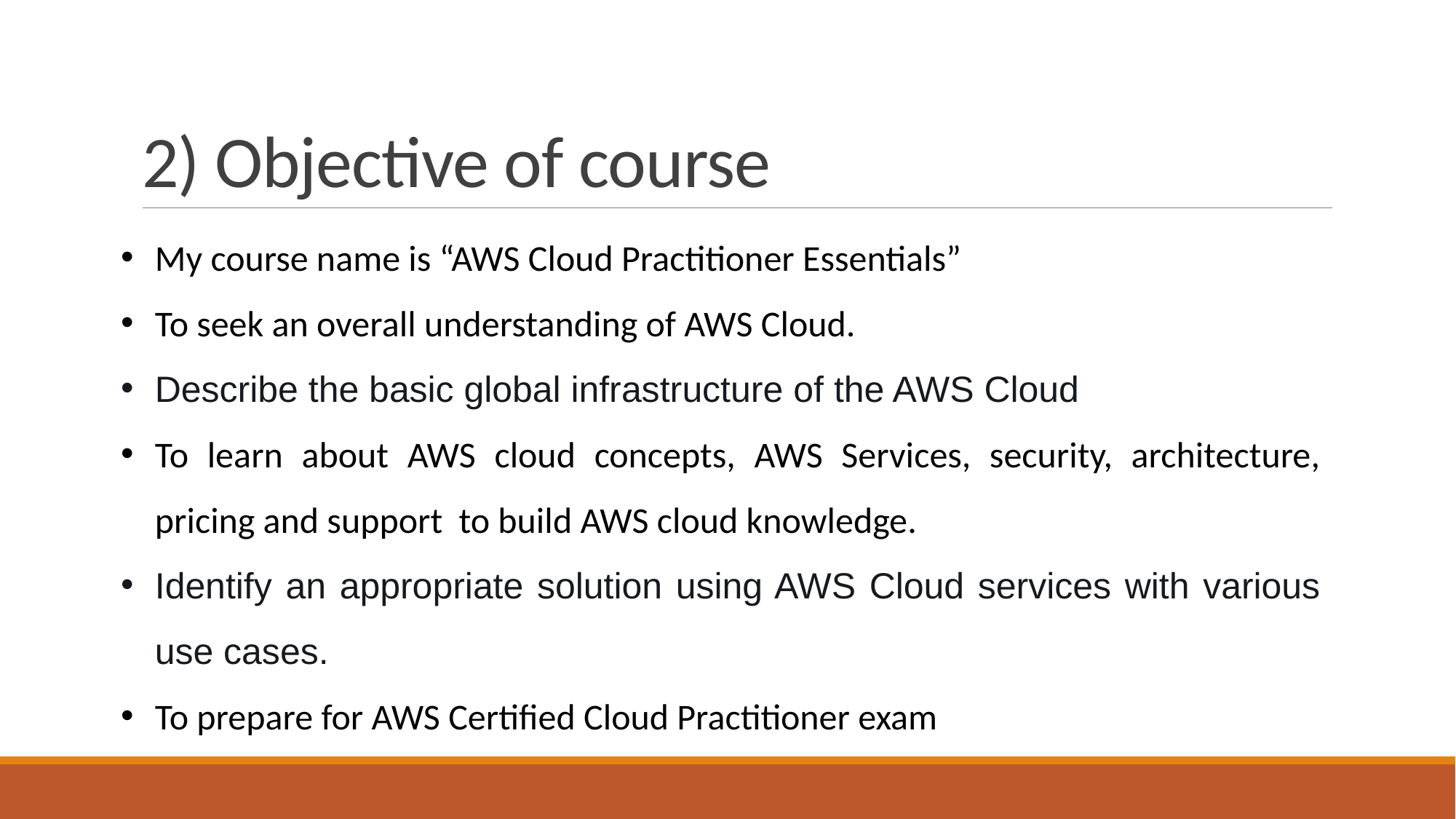

# 2) Objective of course
My course name is “AWS Cloud Practitioner Essentials”
To seek an overall understanding of AWS Cloud.
Describe the basic global infrastructure of the AWS Cloud
To learn about AWS cloud concepts, AWS Services, security, architecture, pricing and support  to build AWS cloud knowledge.
Identify an appropriate solution using AWS Cloud services with various use cases.
To prepare for AWS Certified Cloud Practitioner exam